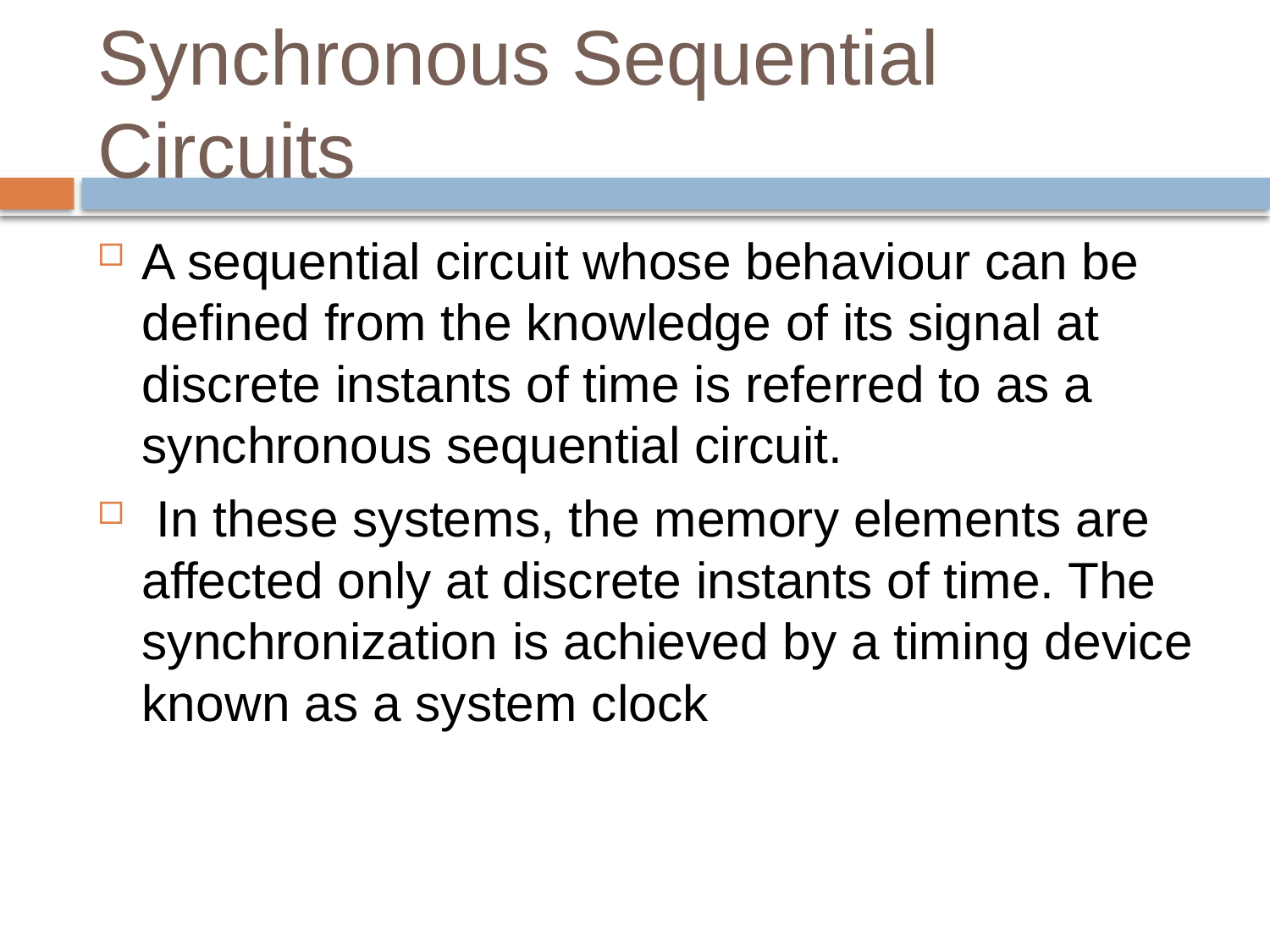

# Synchronous Sequential Circuits
A sequential circuit whose behaviour can be deﬁned from the knowledge of its signal at discrete instants of time is referred to as a synchronous sequential circuit.
 In these systems, the memory elements are affected only at discrete instants of time. The synchronization is achieved by a timing device known as a system clock